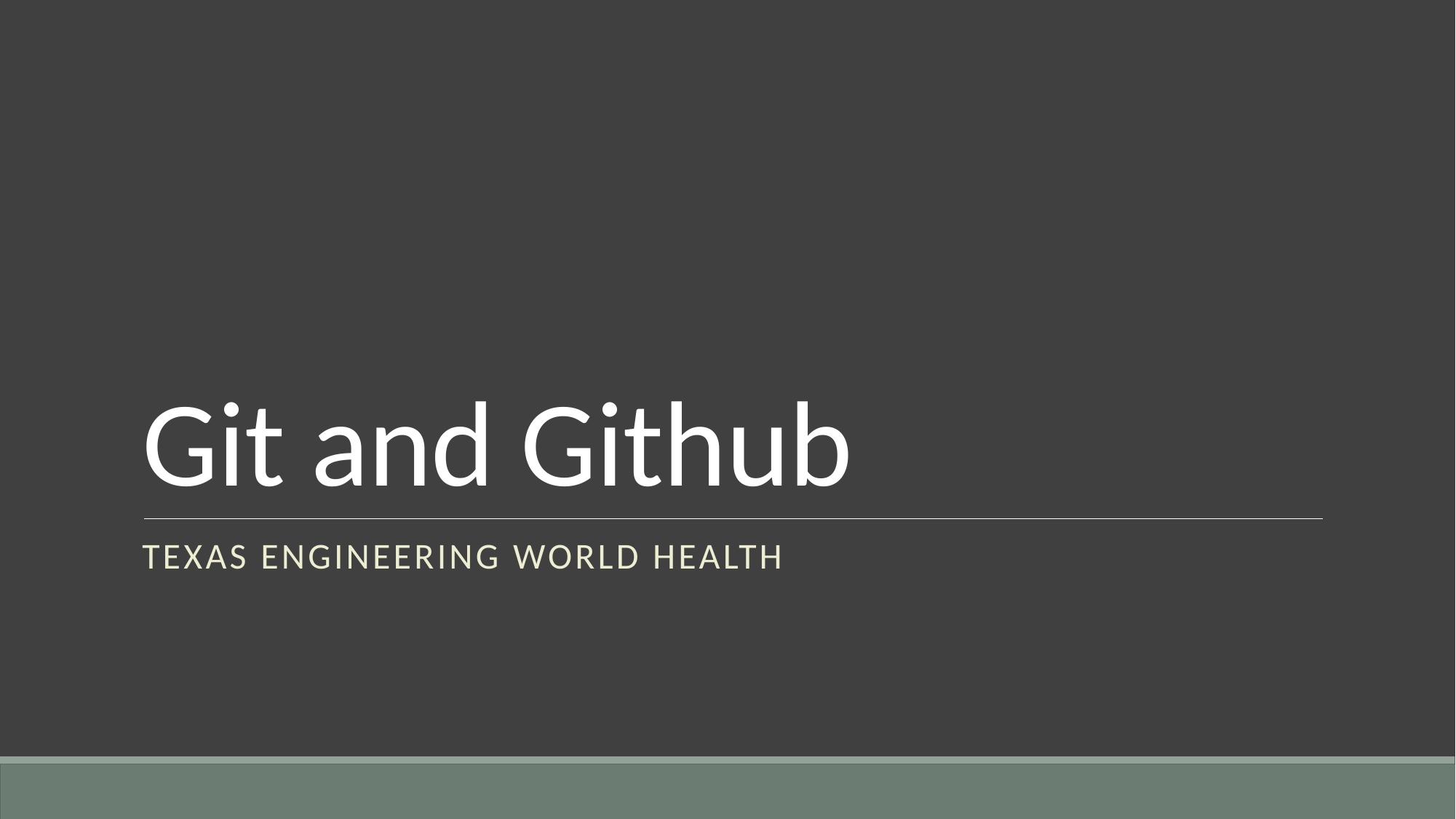

# Git and Github
Texas Engineering world Health